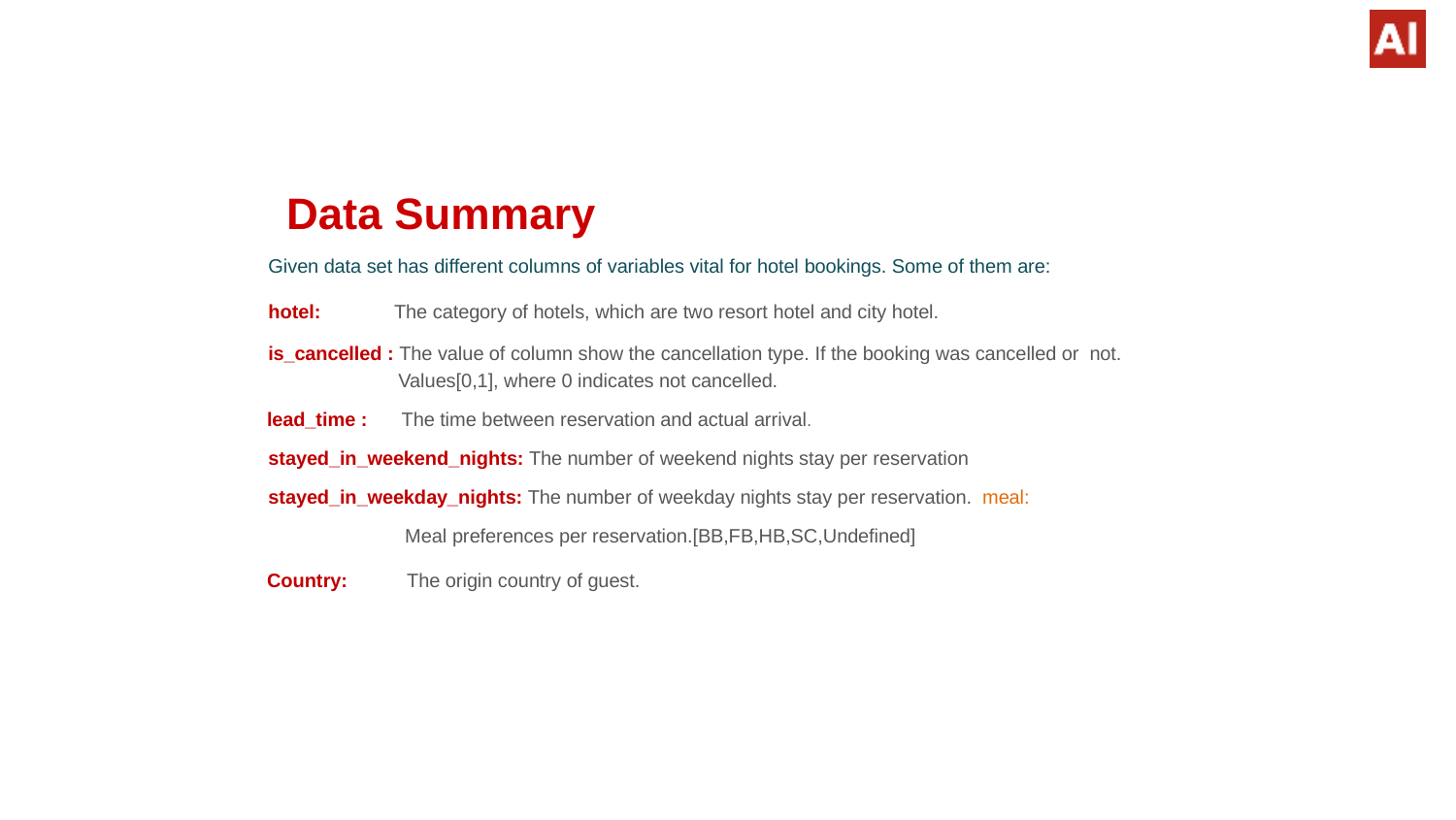

# Data Summary
Given data set has different columns of variables vital for hotel bookings. Some of them are:

hotel:	The category of hotels, which are two resort hotel and city hotel.
is_cancelled : The value of column show the cancellation type. If the booking was cancelled or  not. Values[0,1], where 0 indicates not cancelled.
lead_time :	The time between reservation and actual arrival.  stayed_in_weekend_nights: The number of weekend nights stay per reservation  stayed_in_weekday_nights: The number of weekday nights stay per reservation.  meal:		Meal preferences per reservation.[BB,FB,HB,SC,Undefined]

Country:	The origin country of guest.